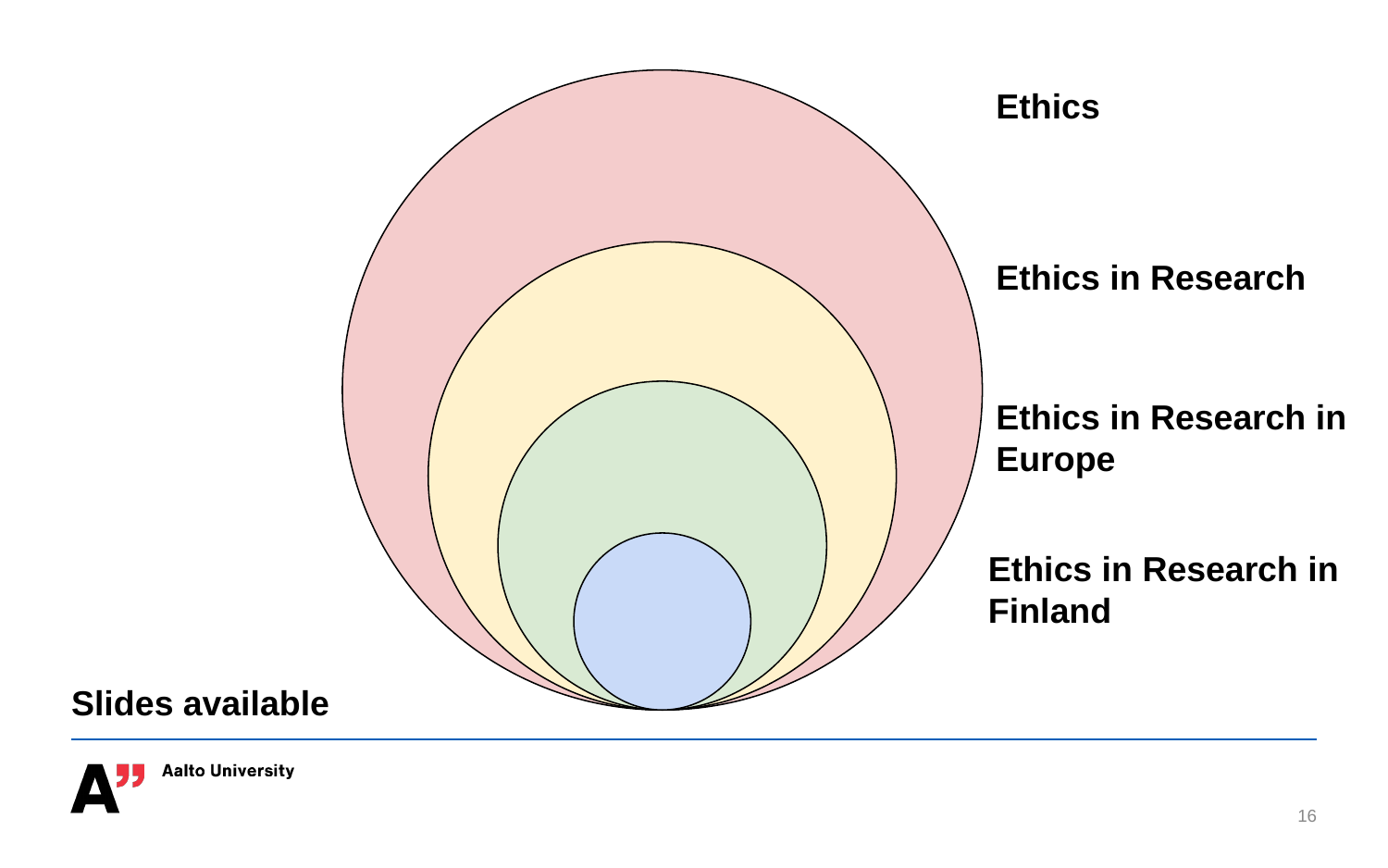

Ethics

Ethics in Research

Ethics in Research in Europe

Ethics in Research in Finland
Slides available
16